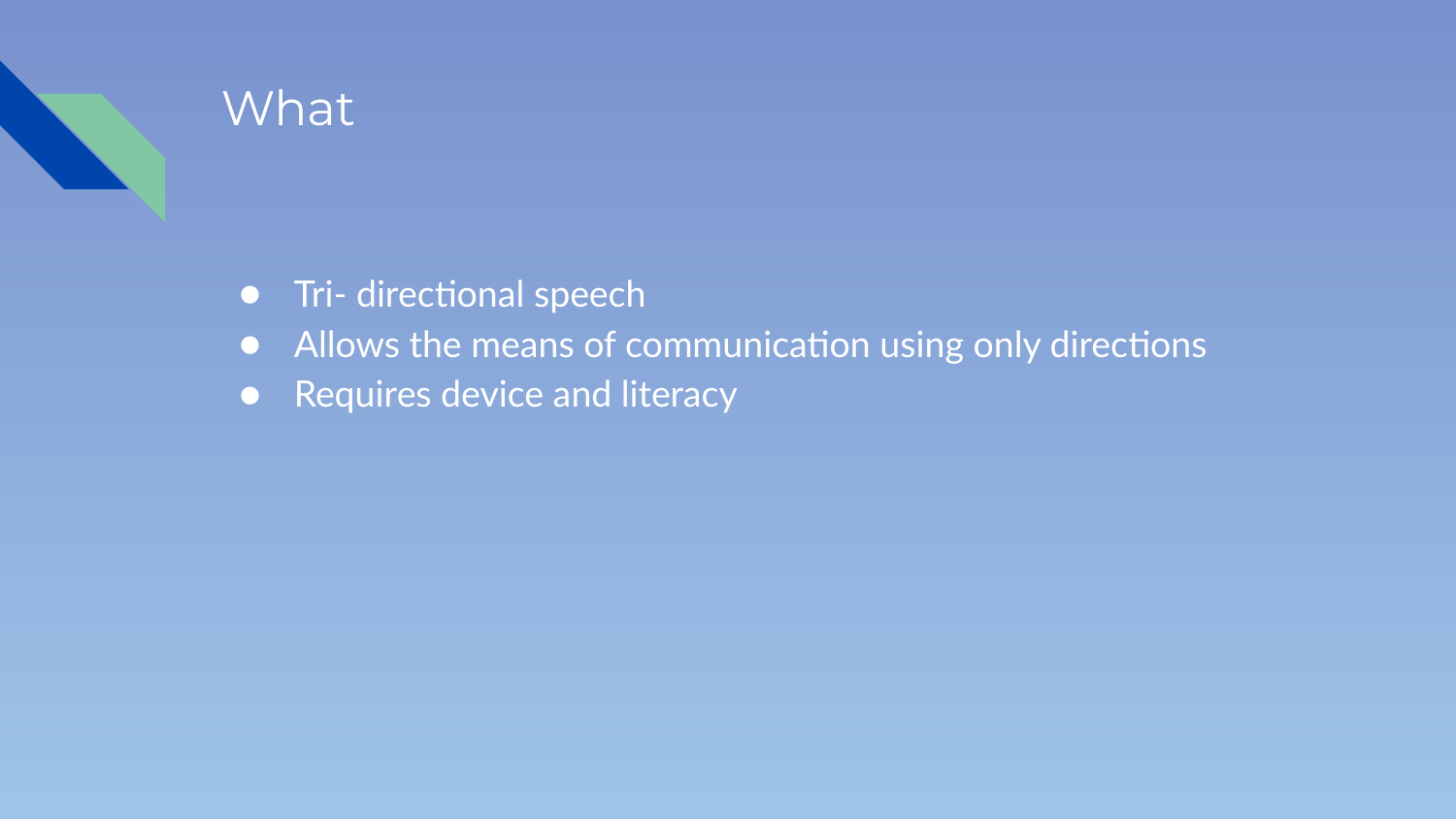

# What
Tri- directional speech
Allows the means of communication using only directions
Requires device and literacy